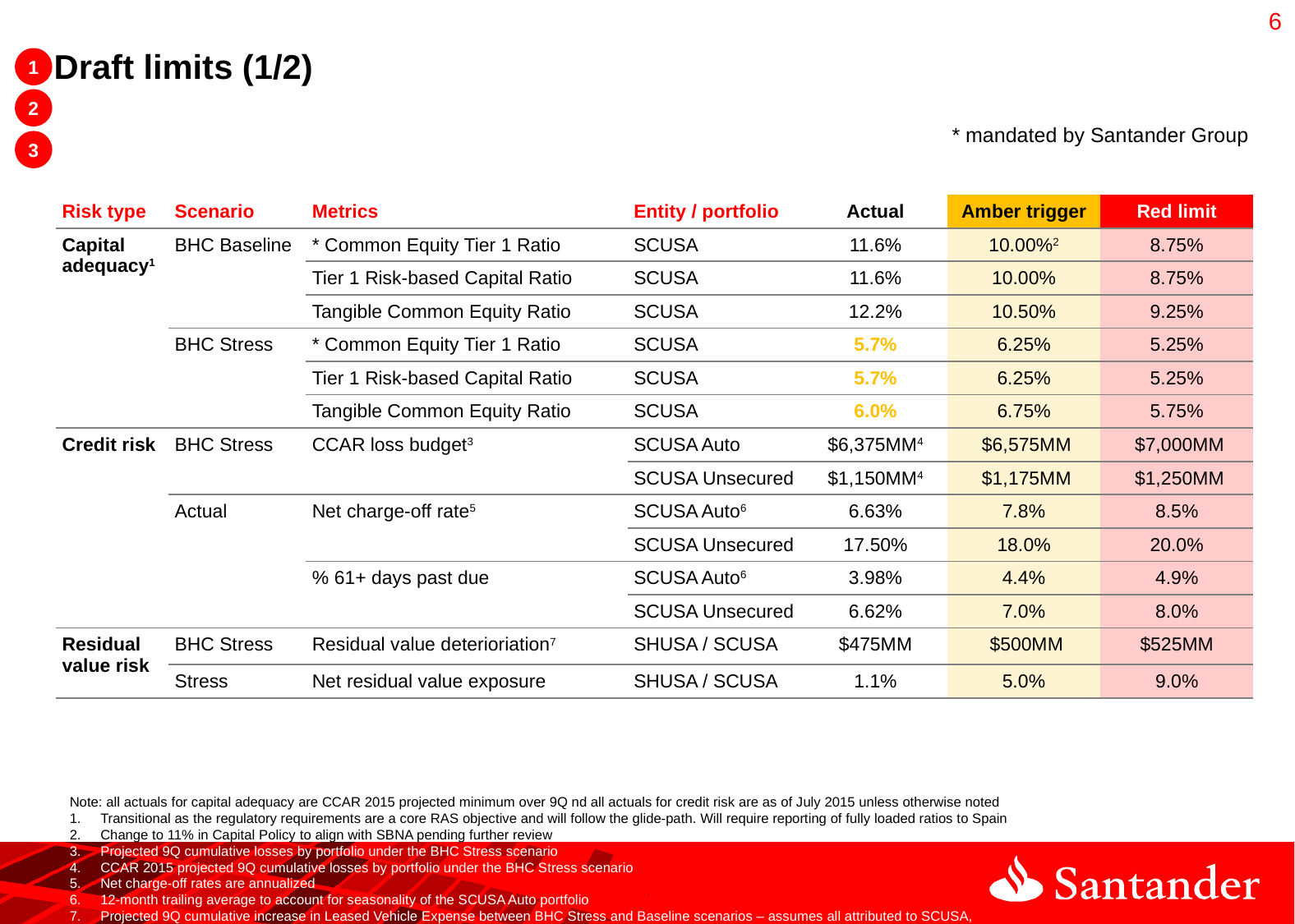

6
1
# Draft limits (1/2)
2
* mandated by Santander Group
3
| Risk type | Scenario | Metrics | Entity / portfolio | Actual | Amber trigger | Red limit |
| --- | --- | --- | --- | --- | --- | --- |
| Capital adequacy1 | BHC Baseline | \* Common Equity Tier 1 Ratio | SCUSA | 11.6% | 10.00%2 | 8.75% |
|  |  | Tier 1 Risk-based Capital Ratio | SCUSA | 11.6% | 10.00% | 8.75% |
|  |  | Tangible Common Equity Ratio | SCUSA | 12.2% | 10.50% | 9.25% |
|  | BHC Stress | \* Common Equity Tier 1 Ratio | SCUSA | 5.7% | 6.25% | 5.25% |
|  |  | Tier 1 Risk-based Capital Ratio | SCUSA | 5.7% | 6.25% | 5.25% |
|  |  | Tangible Common Equity Ratio | SCUSA | 6.0% | 6.75% | 5.75% |
| Credit risk | BHC Stress | CCAR loss budget3 | SCUSA Auto | $6,375MM4 | $6,575MM | $7,000MM |
|  |  |  | SCUSA Unsecured | $1,150MM4 | $1,175MM | $1,250MM |
|  | Actual | Net charge-off rate5 | SCUSA Auto6 | 6.63% | 7.8% | 8.5% |
|  |  |  | SCUSA Unsecured | 17.50% | 18.0% | 20.0% |
|  |  | % 61+ days past due | SCUSA Auto6 | 3.98% | 4.4% | 4.9% |
|  |  |  | SCUSA Unsecured | 6.62% | 7.0% | 8.0% |
| Residual value risk | BHC Stress | Residual value deterioriation7 | SHUSA / SCUSA | $475MM | $500MM | $525MM |
|  | Stress | Net residual value exposure | SHUSA / SCUSA | 1.1% | 5.0% | 9.0% |
Note: all actuals for capital adequacy are CCAR 2015 projected minimum over 9Q nd all actuals for credit risk are as of July 2015 unless otherwise noted
Transitional as the regulatory requirements are a core RAS objective and will follow the glide-path. Will require reporting of fully loaded ratios to Spain
Change to 11% in Capital Policy to align with SBNA pending further review
Projected 9Q cumulative losses by portfolio under the BHC Stress scenario
CCAR 2015 projected 9Q cumulative losses by portfolio under the BHC Stress scenario
Net charge-off rates are annualized
12-month trailing average to account for seasonality of the SCUSA Auto portfolio
Projected 9Q cumulative increase in Leased Vehicle Expense between BHC Stress and Baseline scenarios – assumes all attributed to SCUSA,